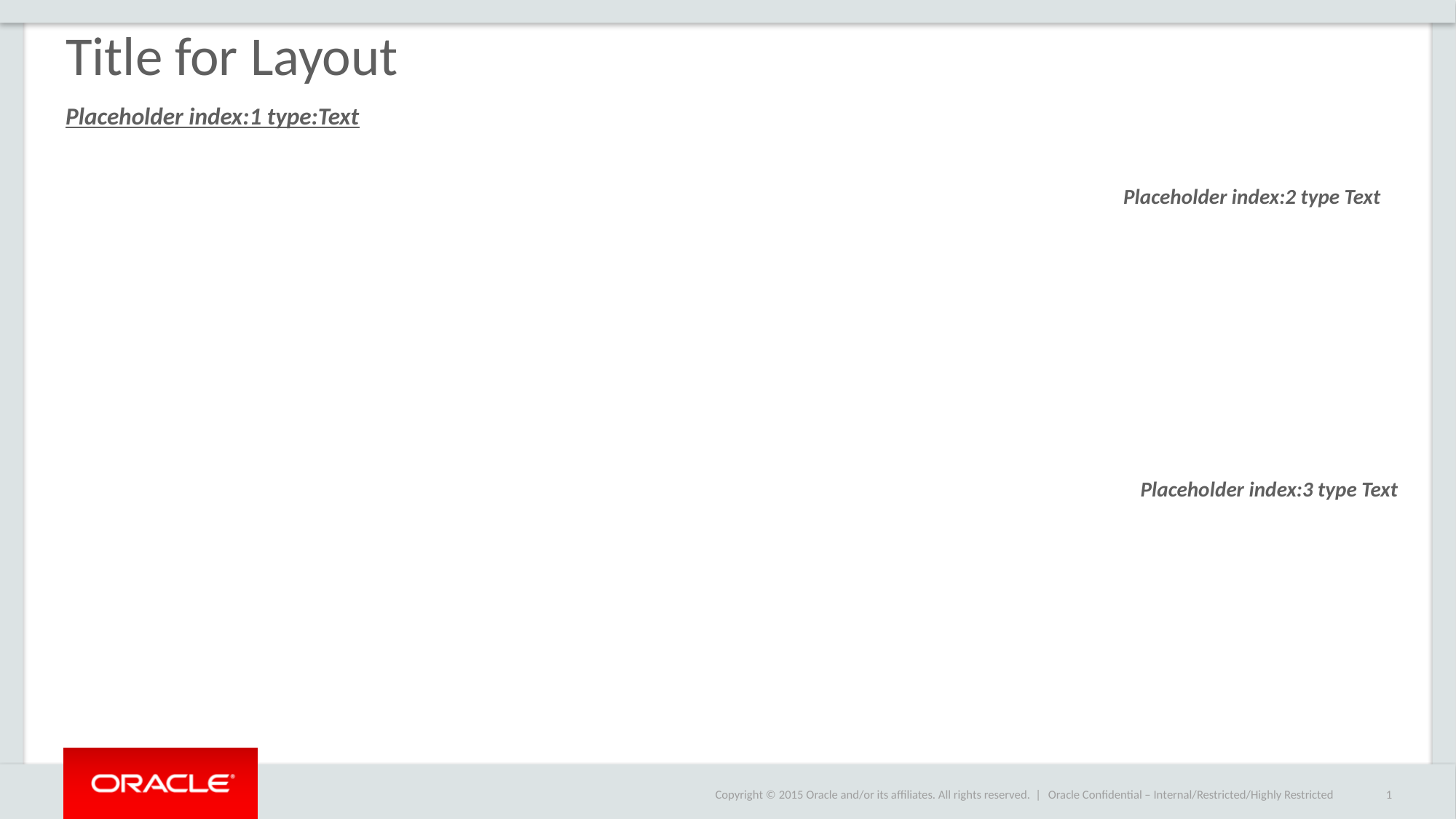

# Title for Layout
Placeholder index:1 type:Text
Placeholder index:2 type Text

Placeholder index:3 type Text
Oracle Confidential – Internal/Restricted/Highly Restricted
1